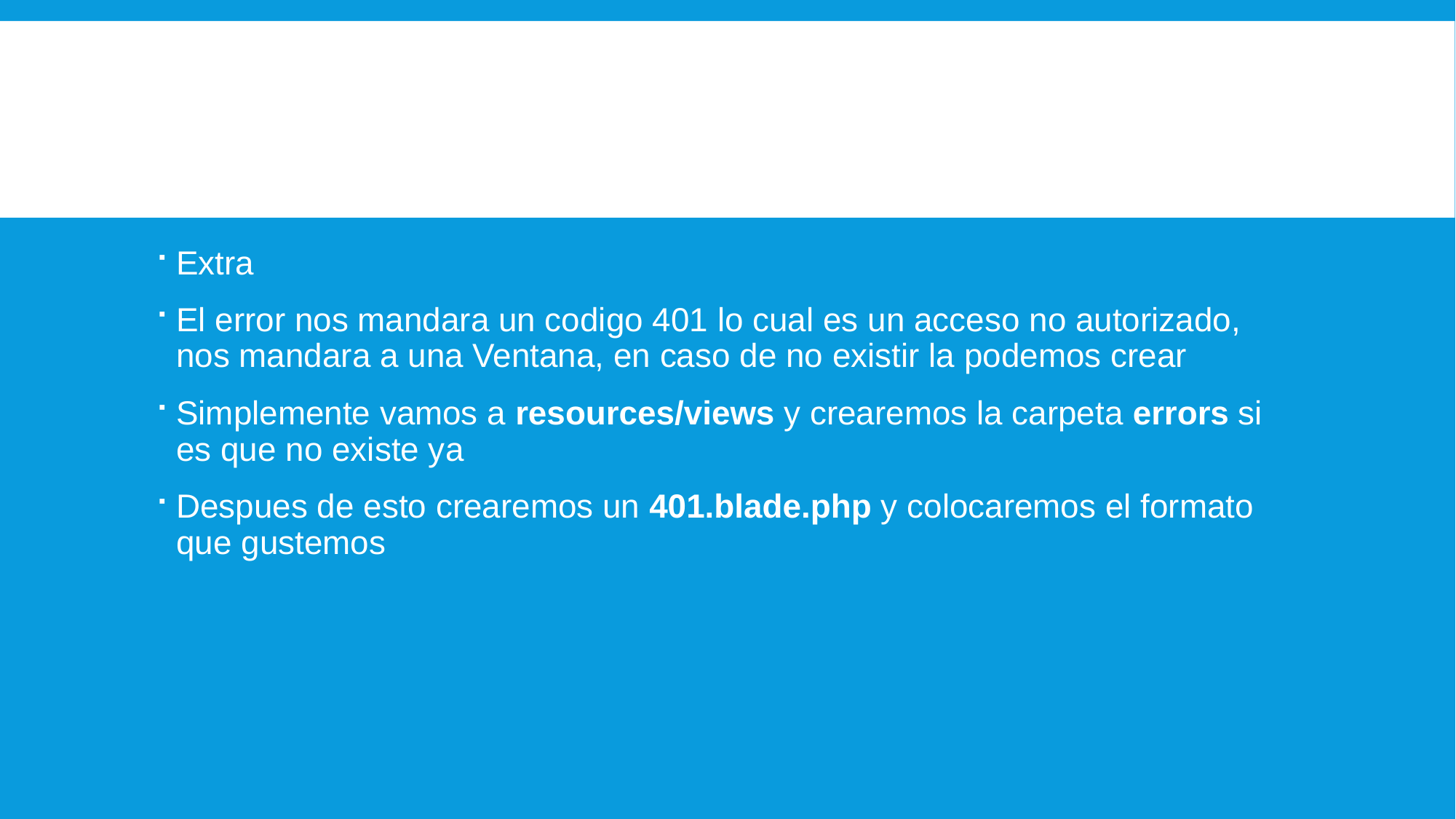

#
Extra
El error nos mandara un codigo 401 lo cual es un acceso no autorizado, nos mandara a una Ventana, en caso de no existir la podemos crear
Simplemente vamos a resources/views y crearemos la carpeta errors si es que no existe ya
Despues de esto crearemos un 401.blade.php y colocaremos el formato que gustemos